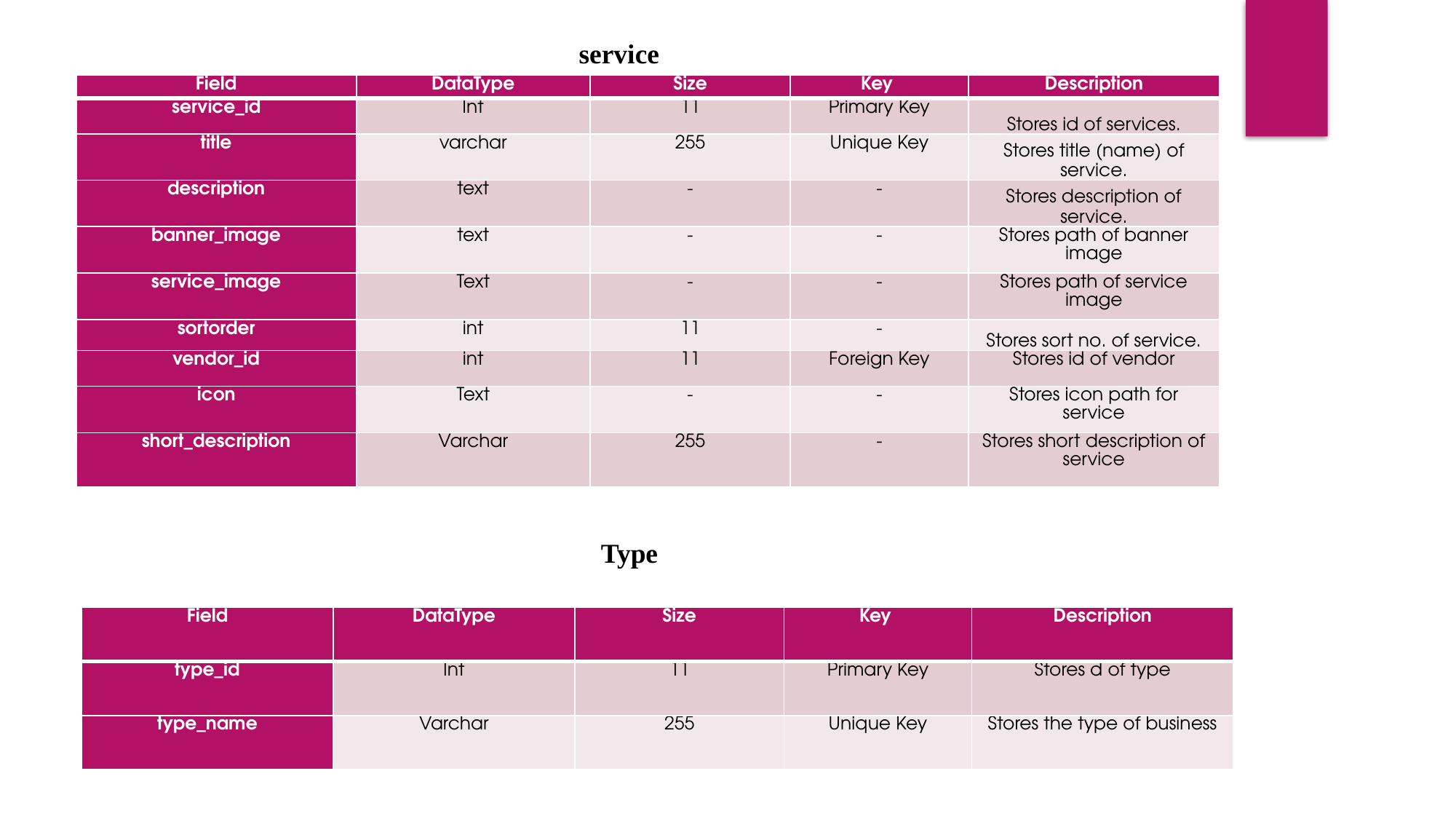

service
| Field | DataType | Size | Key | Description |
| --- | --- | --- | --- | --- |
| service\_id | Int | 11 | Primary Key | Stores id of services. |
| title | varchar | 255 | Unique Key | Stores title (name) of service. |
| description | text | - | - | Stores description of service. |
| banner\_image | text | - | - | Stores path of banner image |
| service\_image | Text | - | - | Stores path of service image |
| sortorder | int | 11 | - | Stores sort no. of service. |
| vendor\_id | int | 11 | Foreign Key | Stores id of vendor |
| icon | Text | - | - | Stores icon path for service |
| short\_description | Varchar | 255 | - | Stores short description of service |
Slider
Type
| Field | DataType | Size | Key | Description |
| --- | --- | --- | --- | --- |
| type\_id | Int | 11 | Primary Key | Stores d of type |
| type\_name | Varchar | 255 | Unique Key | Stores the type of business |